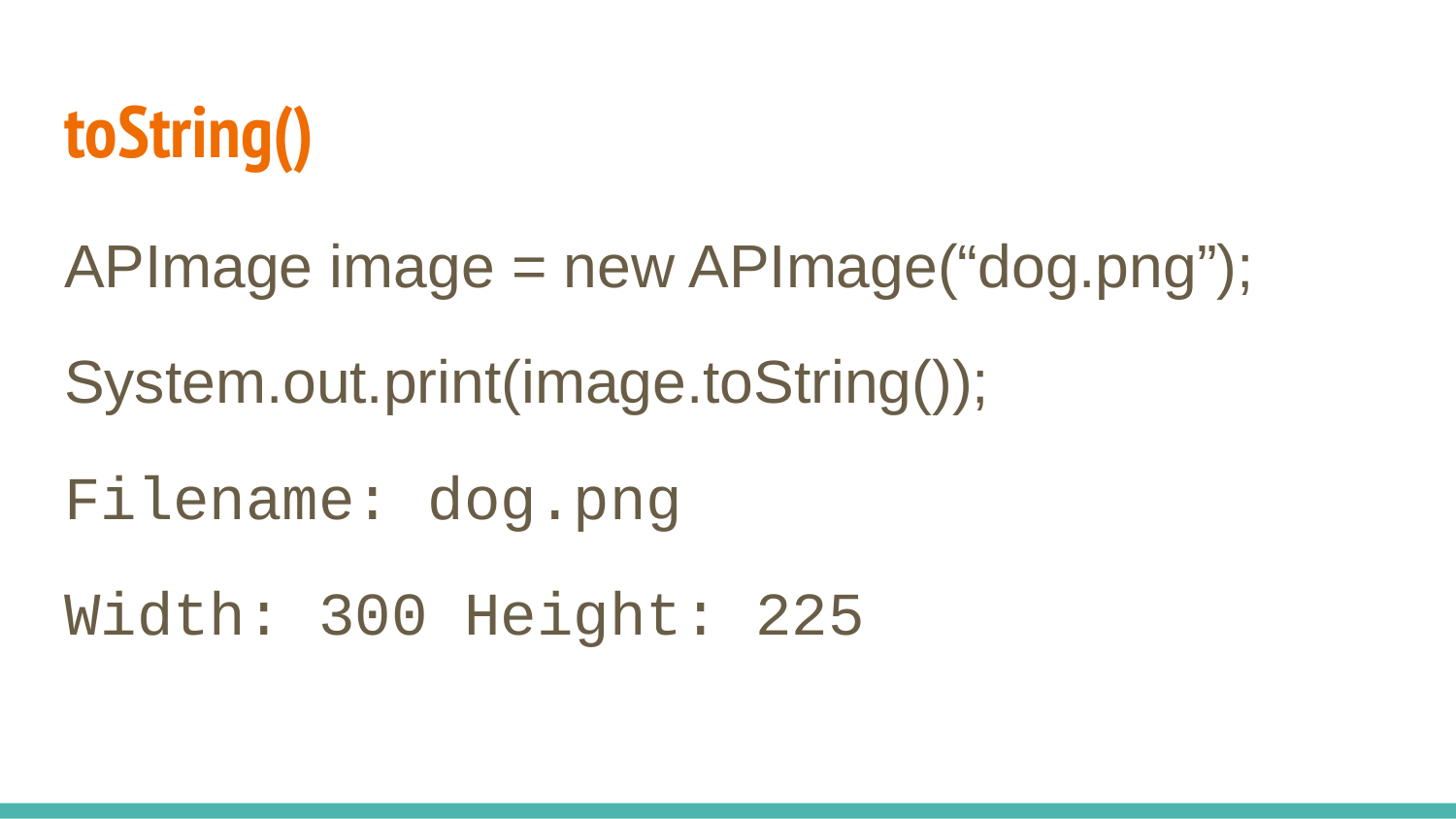

# toString()
APImage image = new APImage(“dog.png”);
System.out.print(image.toString());
Filename: dog.png
Width: 300 Height: 225